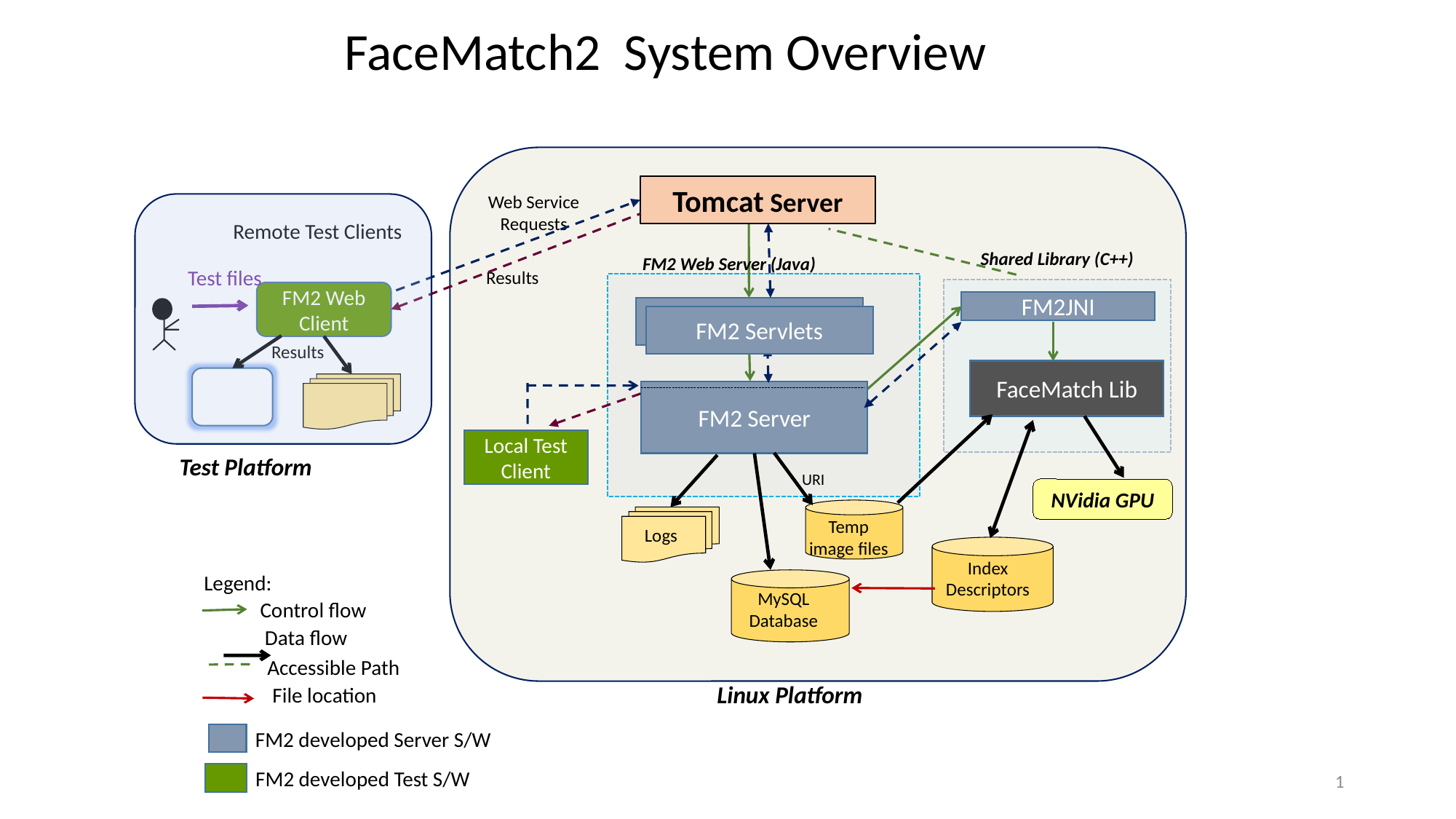

# FaceMatch2  System Overview

Tomcat Server

Web Service Requests
Remote Test Clients
Shared Library (C++)
FM2 Web Server (Java)
Test files
Results

FM2 Web Client
FM2JNI
FM2 Web Services

FM2 Servlets
Results
FaceMatch Lib

FM2 Server

Local Test Client
 Test Platform
URI
NVidia GPU

Logs
Temp image files

Index Descriptors
Legend:

MySQL Database
Control flow
Data flow
Accessible Path
Linux Platform
File location
FM2 developed Server S/W

1
FM2 developed Test S/W